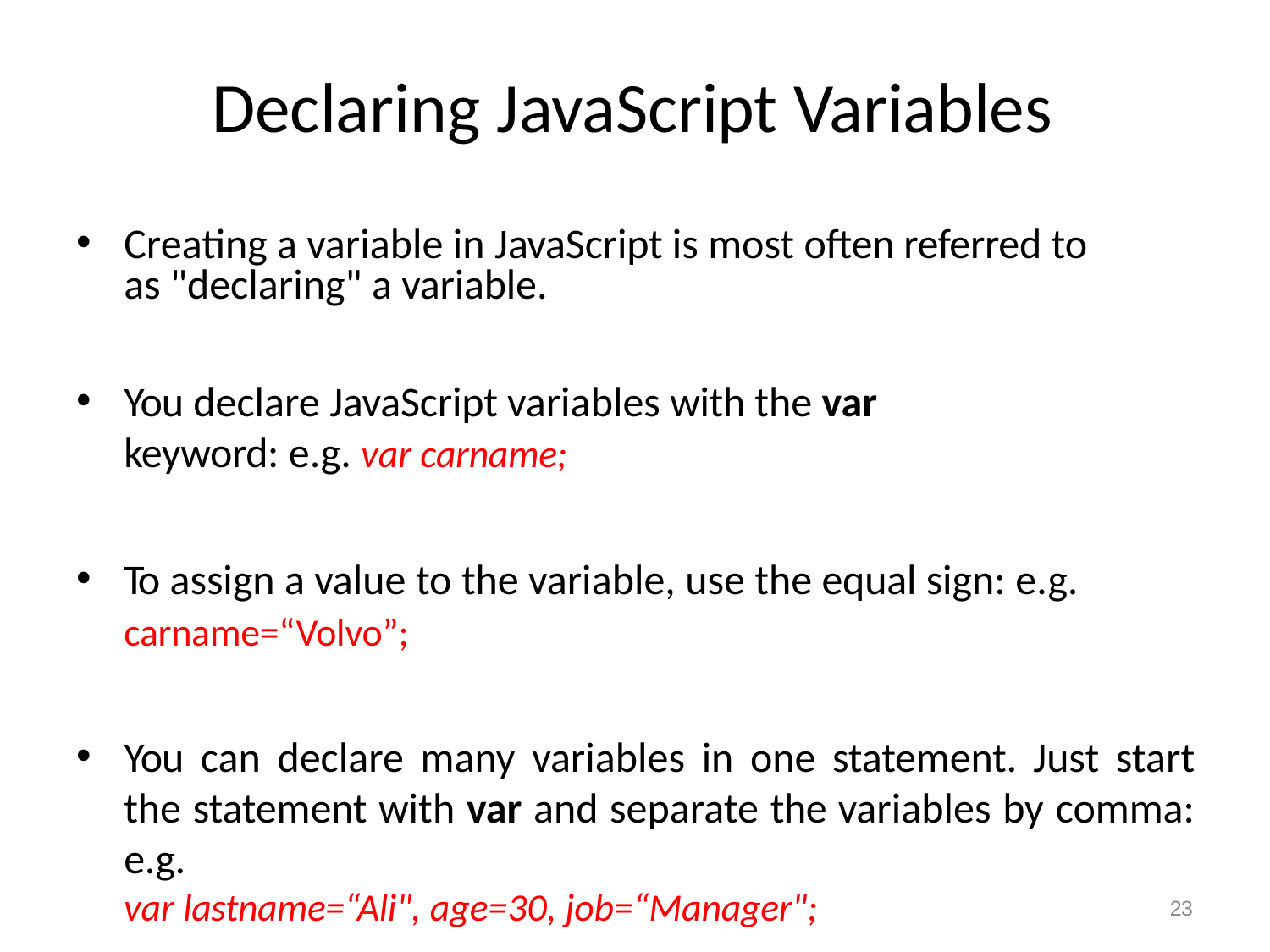

# Declaring JavaScript Variables
Creating a variable in JavaScript is most often referred to as "declaring" a variable.

You declare JavaScript variables with the var keyword: e.g. var carname;

To assign a value to the variable, use the equal sign: e.g. carname=“Volvo”;

You can declare many variables in one statement. Just start the statement with var and separate the variables by comma: e.g.
var lastname=“Ali", age=30, job=“Manager";
23